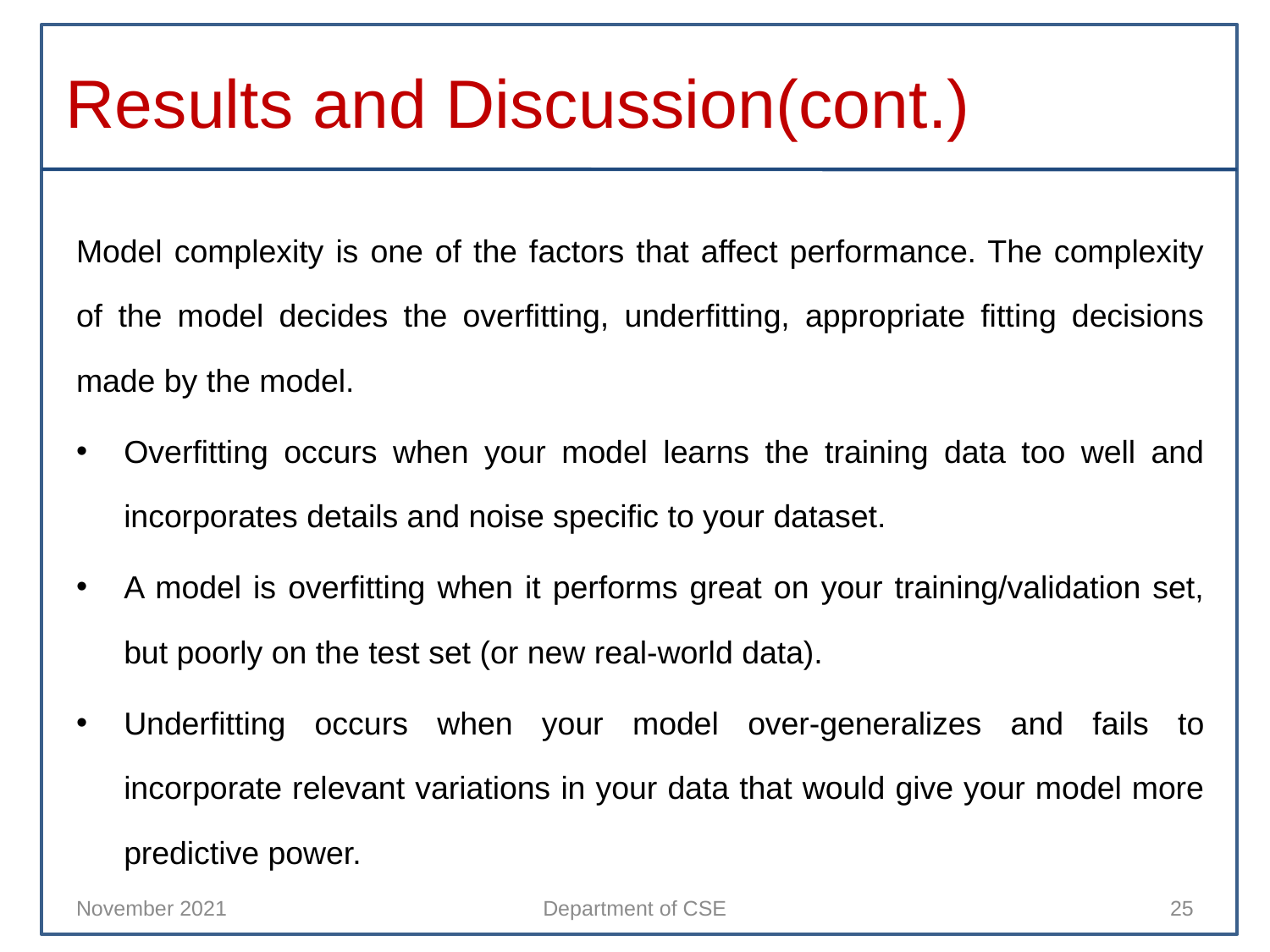

# Results and Discussion(cont.)
Model complexity is one of the factors that affect performance. The complexity of the model decides the overfitting, underfitting, appropriate fitting decisions made by the model.
Overfitting occurs when your model learns the training data too well and incorporates details and noise specific to your dataset.
A model is overfitting when it performs great on your training/validation set, but poorly on the test set (or new real-world data).
Underfitting occurs when your model over-generalizes and fails to incorporate relevant variations in your data that would give your model more predictive power.

November 2021
Department of CSE
25